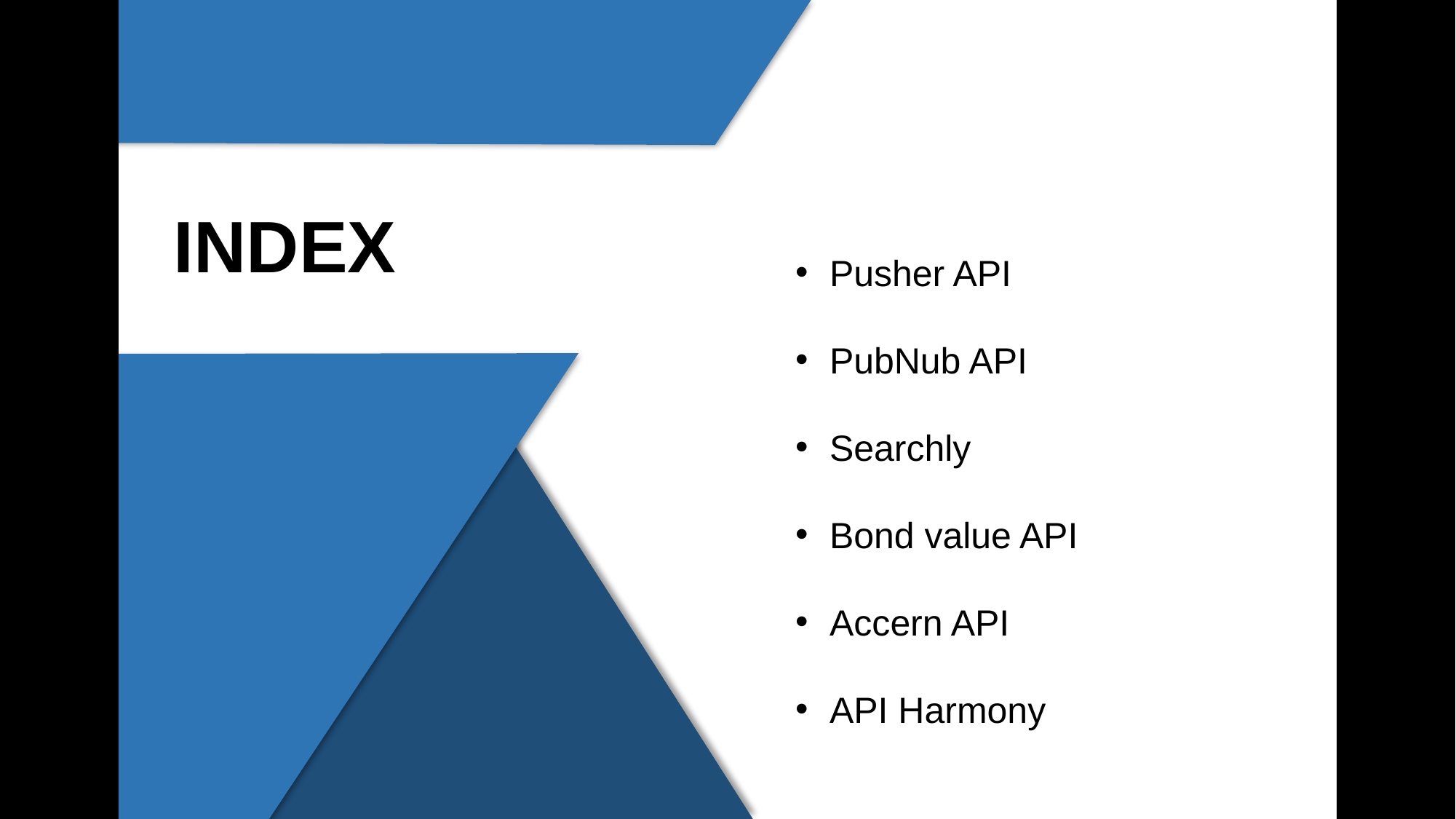

INDEX
Pusher API

PubNub API

Searchly

Bond value API

Accern API

API Harmony